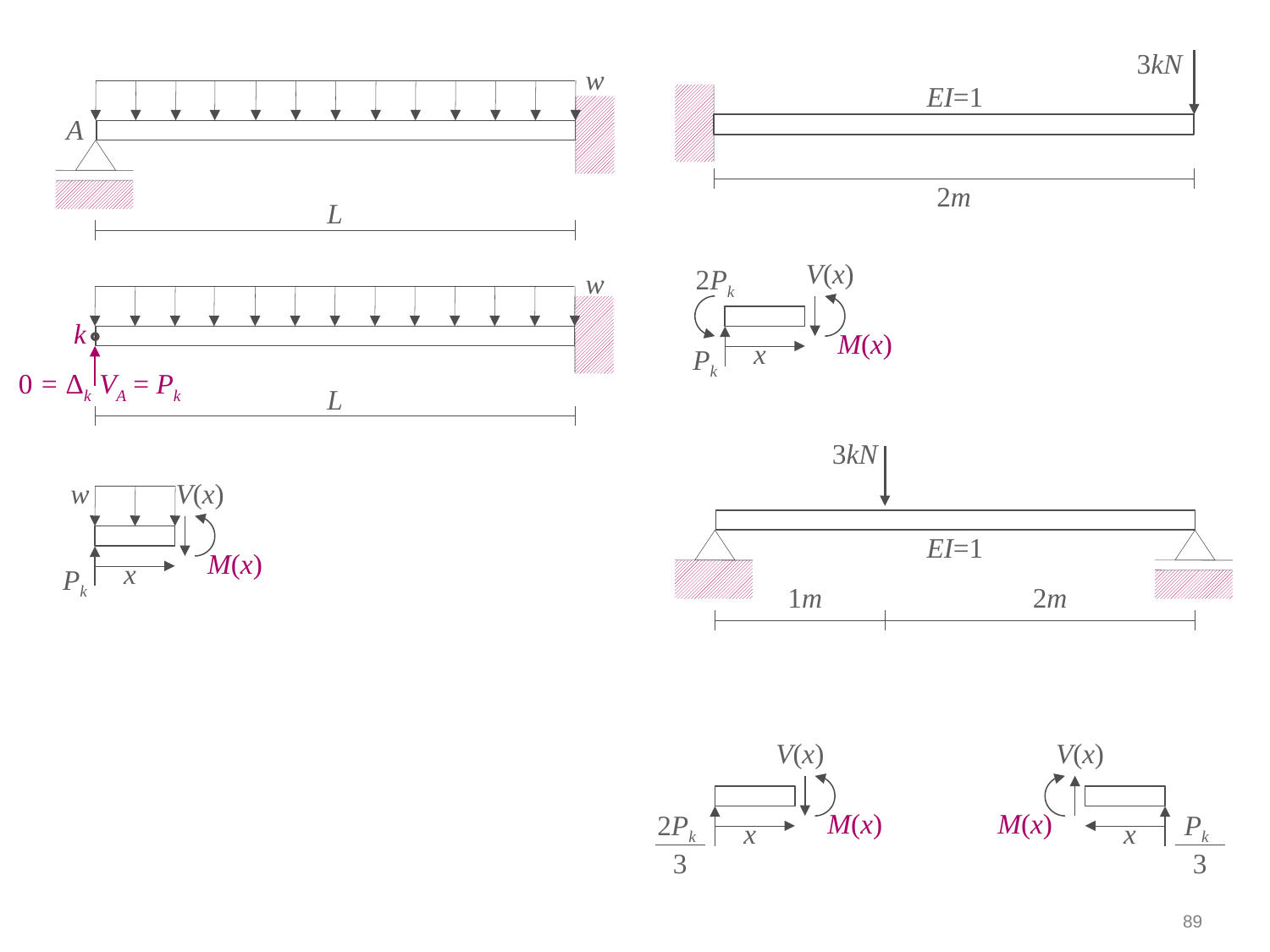

3kN
EI=1

2m
w

A

L
V(x)
2Pk

M(x)
x
Pk
w

k

0 = Δk
VA = Pk
L
3kN

EI=1

1m
2m
w
V(x)

M(x)
x
Pk
V(x)

M(x)
2Pk
3
x
V(x)

M(x)
Pk
3
x